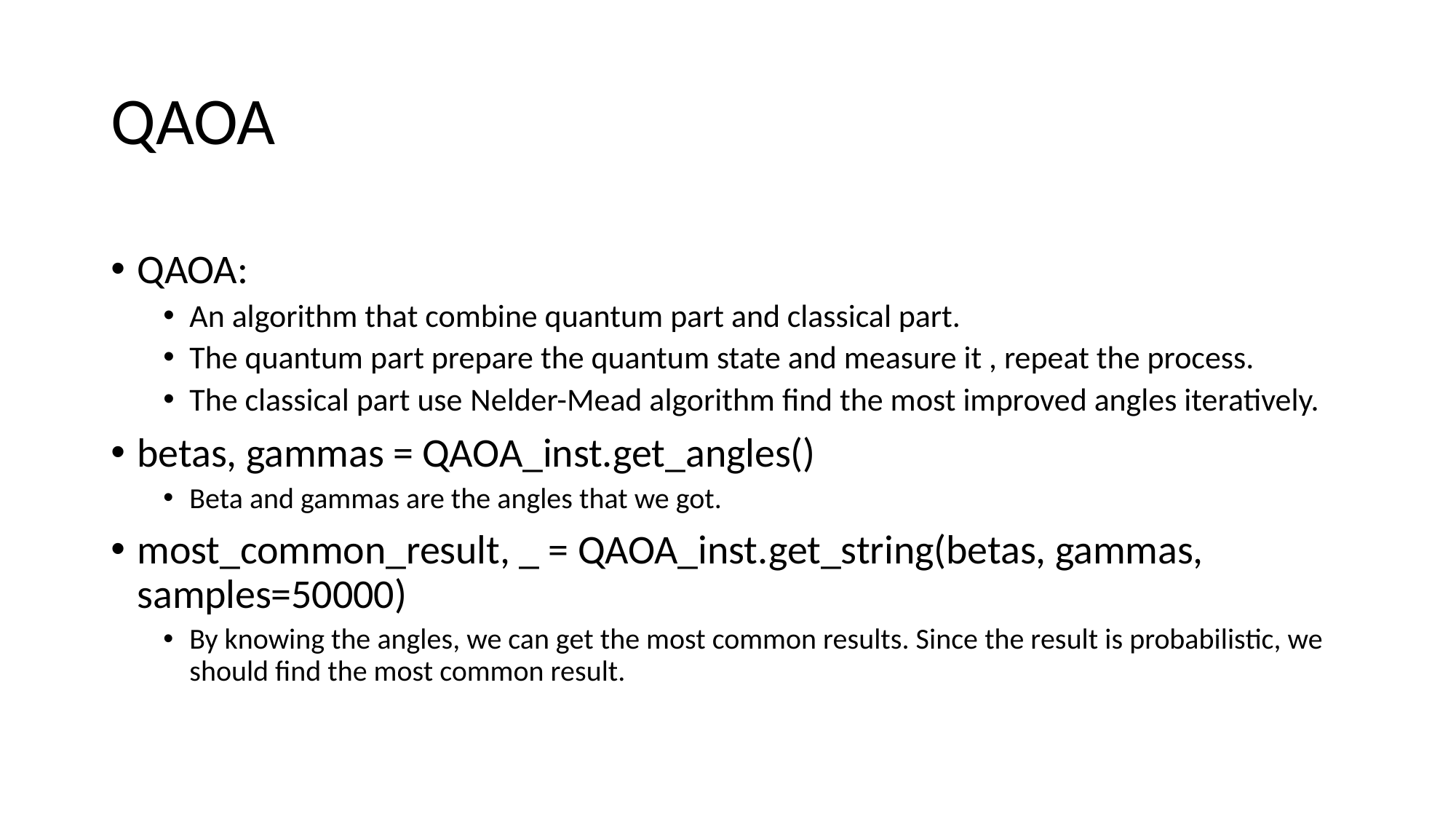

# QAOA

QAOA:
An algorithm that combine quantum part and classical part.
The quantum part prepare the quantum state and measure it , repeat the process.
The classical part use Nelder-Mead algorithm find the most improved angles iteratively.
betas, gammas = QAOA_inst.get_angles()
Beta and gammas are the angles that we got.
most_common_result, _ = QAOA_inst.get_string(betas, gammas, samples=50000)
By knowing the angles, we can get the most common results. Since the result is probabilistic, we should find the most common result.